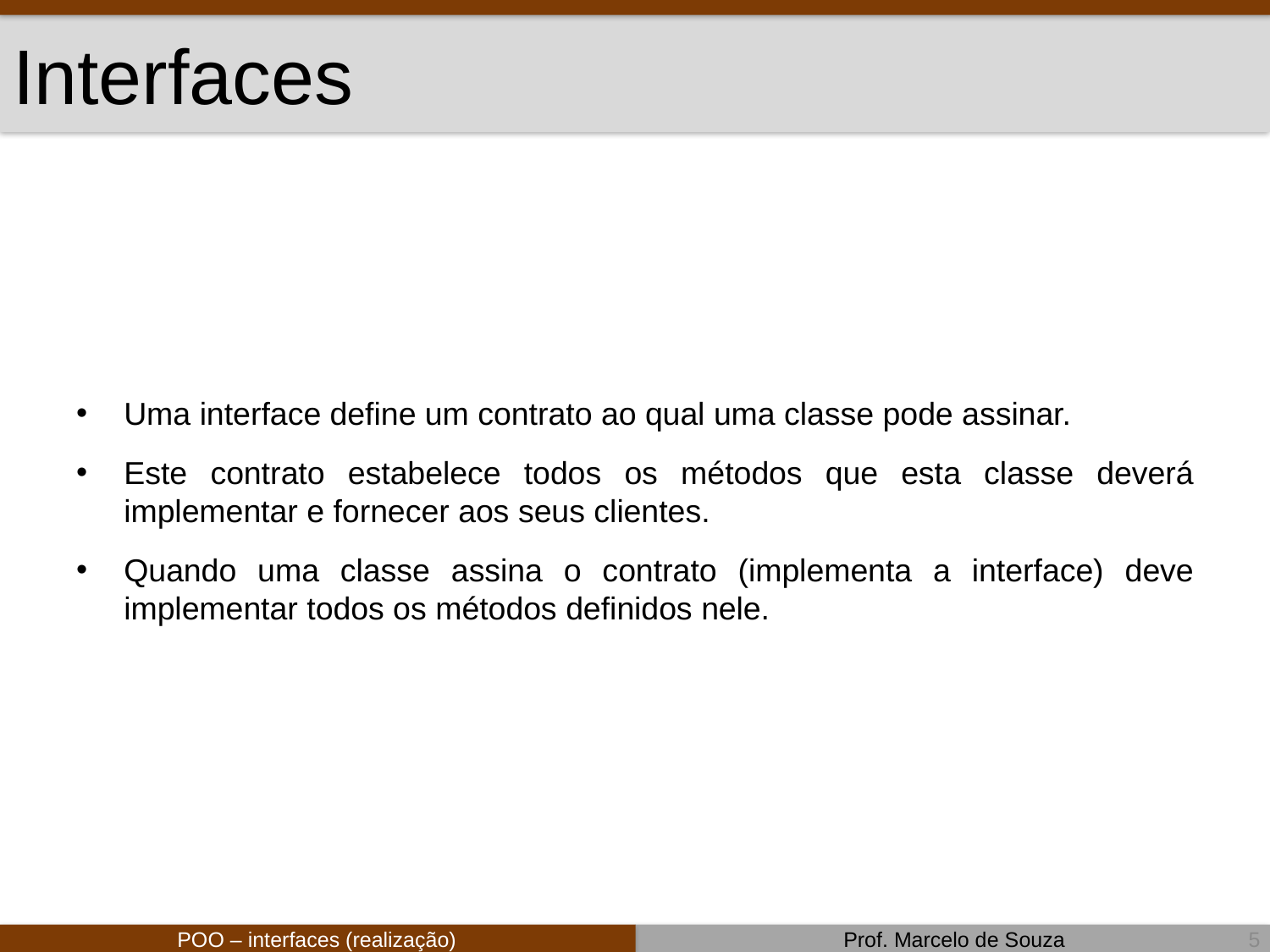

# Interfaces

Uma interface define um contrato ao qual uma classe pode assinar.
Este contrato estabelece todos os métodos que esta classe deverá implementar e fornecer aos seus clientes.
Quando uma classe assina o contrato (implementa a interface) deve implementar todos os métodos definidos nele.
5